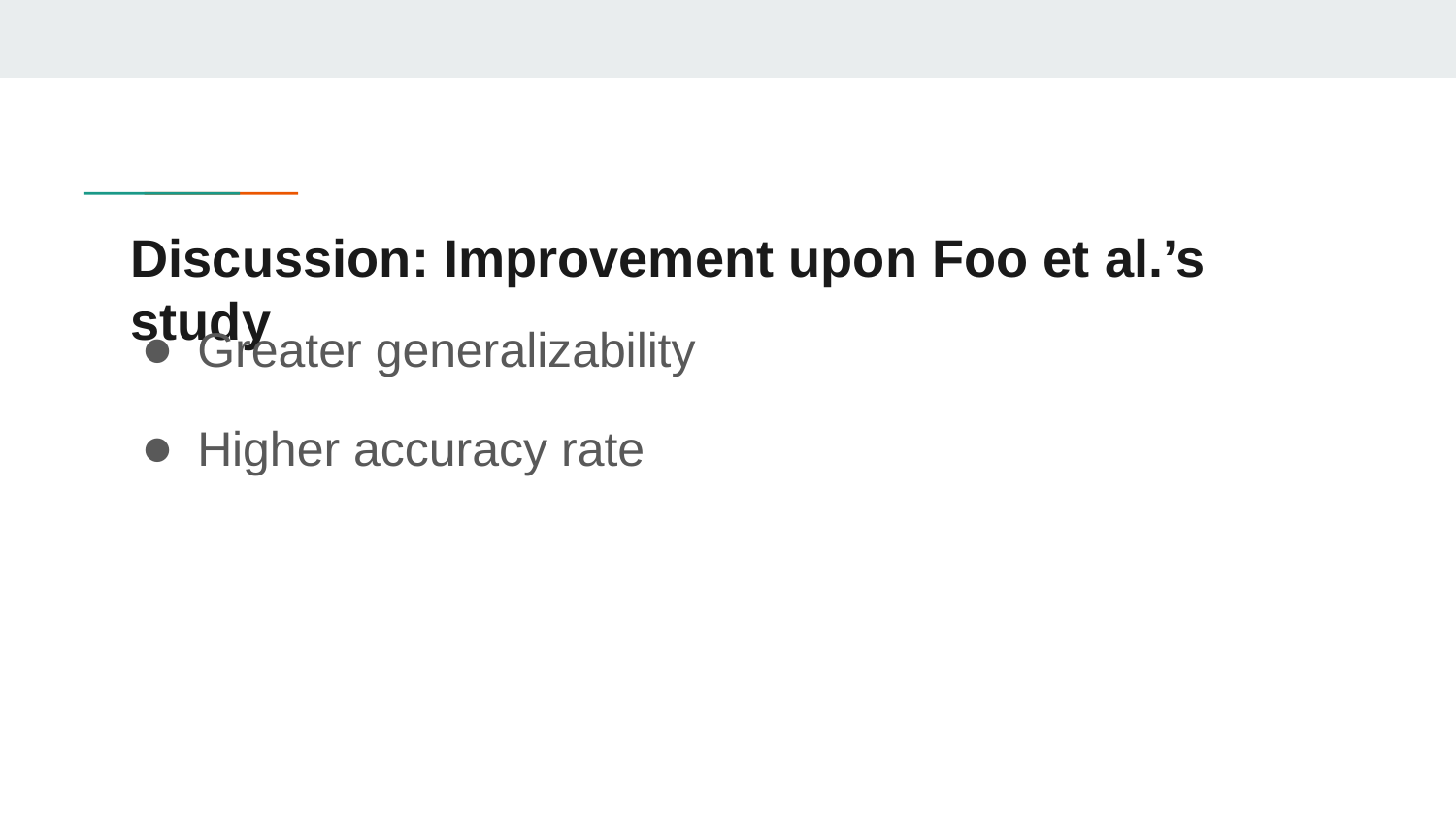

# Discussion: Improvement upon Foo et al.’s study
Greater generalizability
Higher accuracy rate